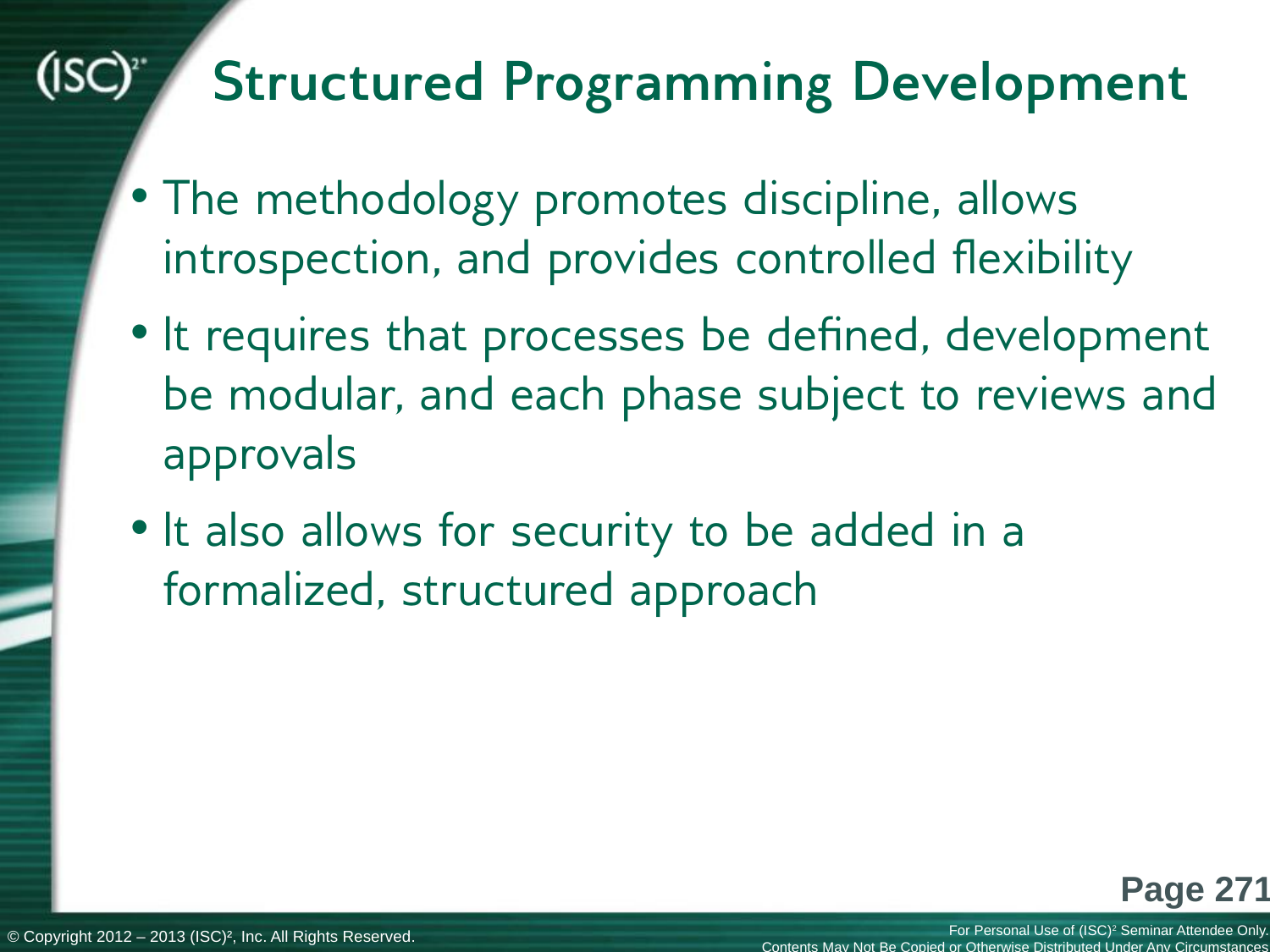

# Structured Programming Development
The methodology promotes discipline, allows introspection, and provides controlled flexibility
It requires that processes be defined, development be modular, and each phase subject to reviews and approvals
It also allows for security to be added in a formalized, structured approach
Page 271